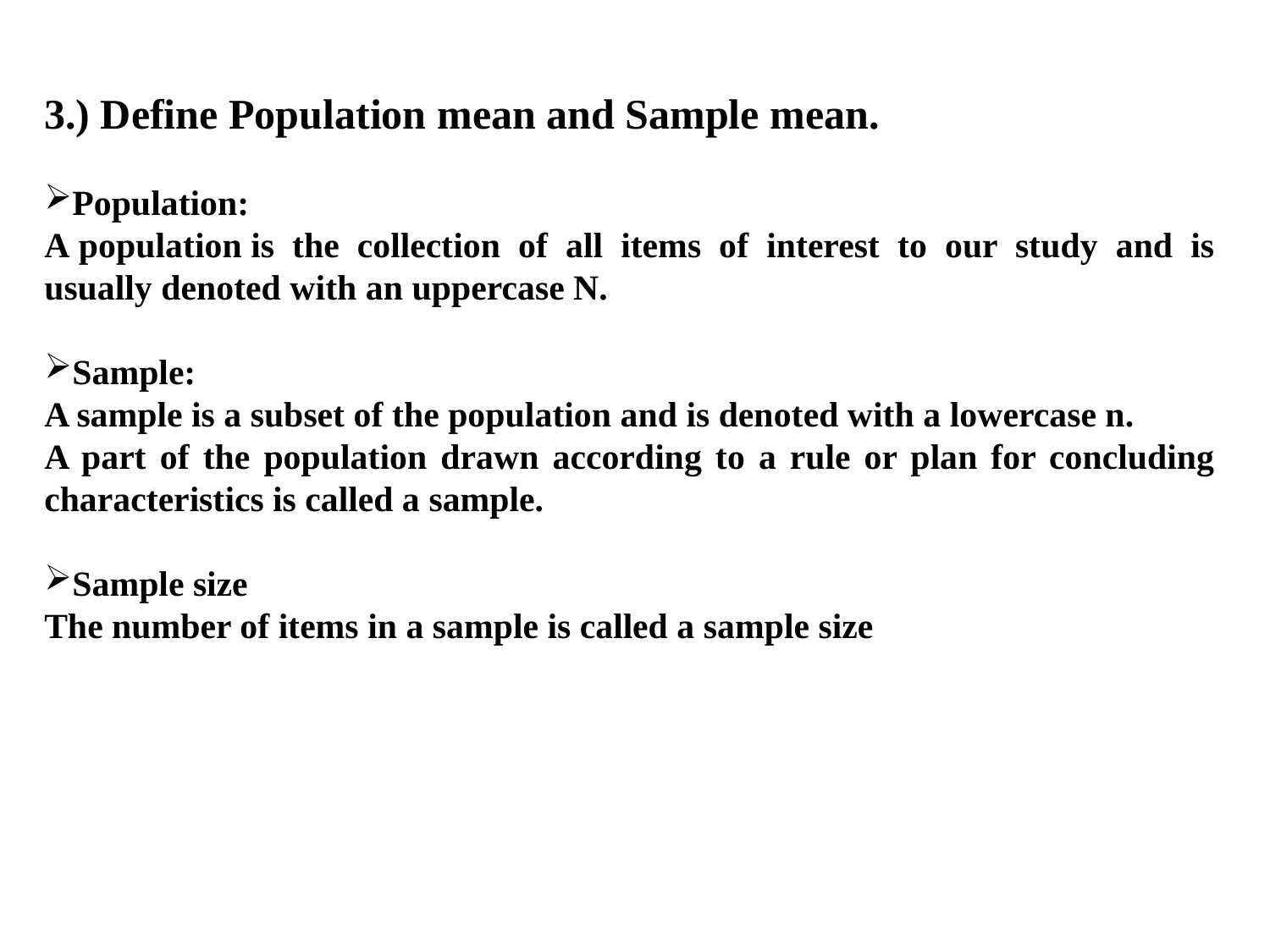

3.) Define Population mean and Sample mean.

Population:
A population is the collection of all items of interest to our study and is usually denoted with an uppercase N.

Sample:
A sample is a subset of the population and is denoted with a lowercase n.
A part of the population drawn according to a rule or plan for concluding characteristics is called a sample.

Sample size
The number of items in a sample is called a sample size